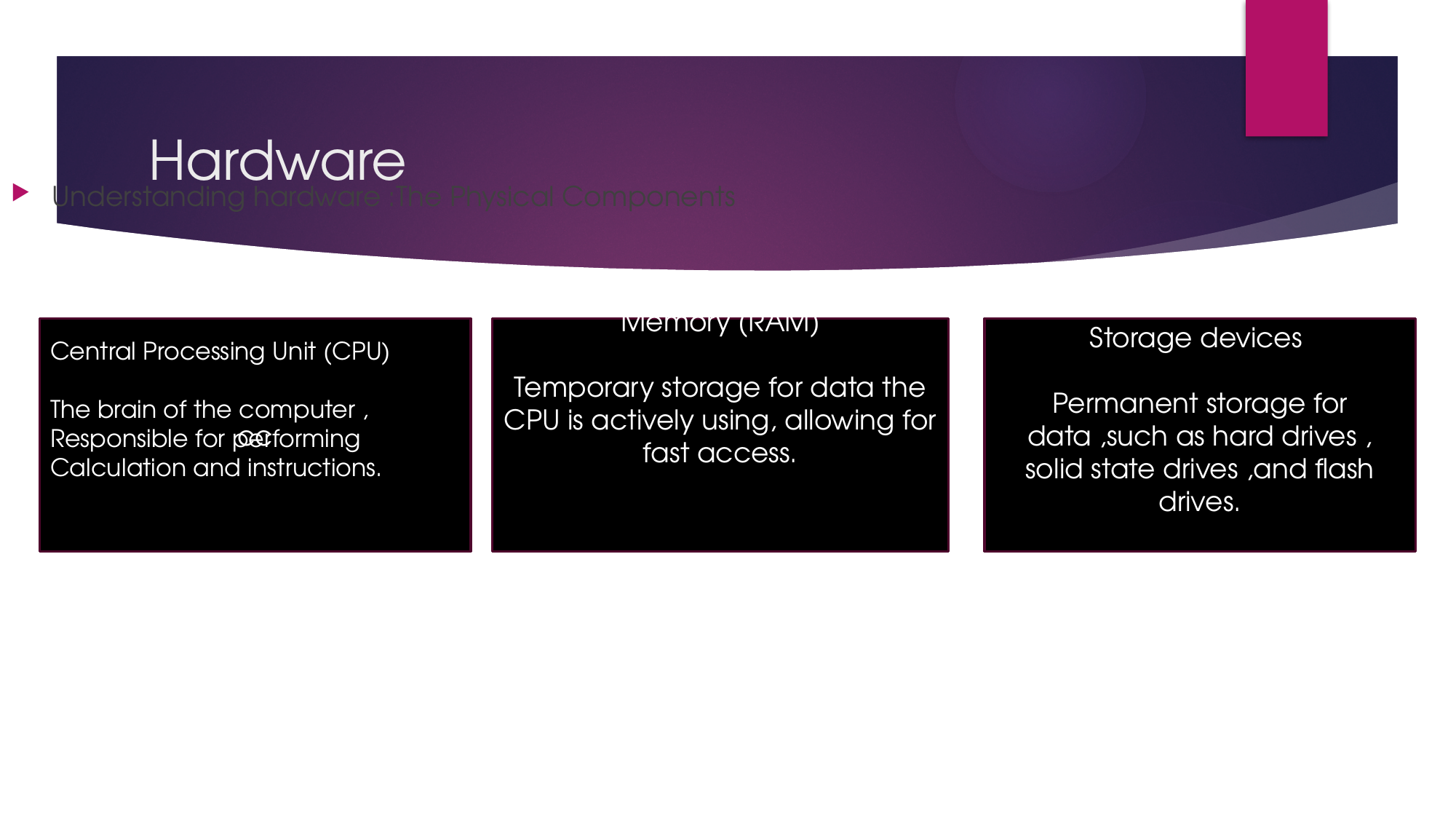

# Hardware
Understanding hardware :The Physical Components
Storage devices

Permanent storage for data ,such as hard drives , solid state drives ,and flash drives.

cc
Memory (RAM)

Temporary storage for data the CPU is actively using, allowing for fast access.

Central Processing Unit (CPU)

The brain of the computer ,
Responsible for performing
Calculation and instructions.